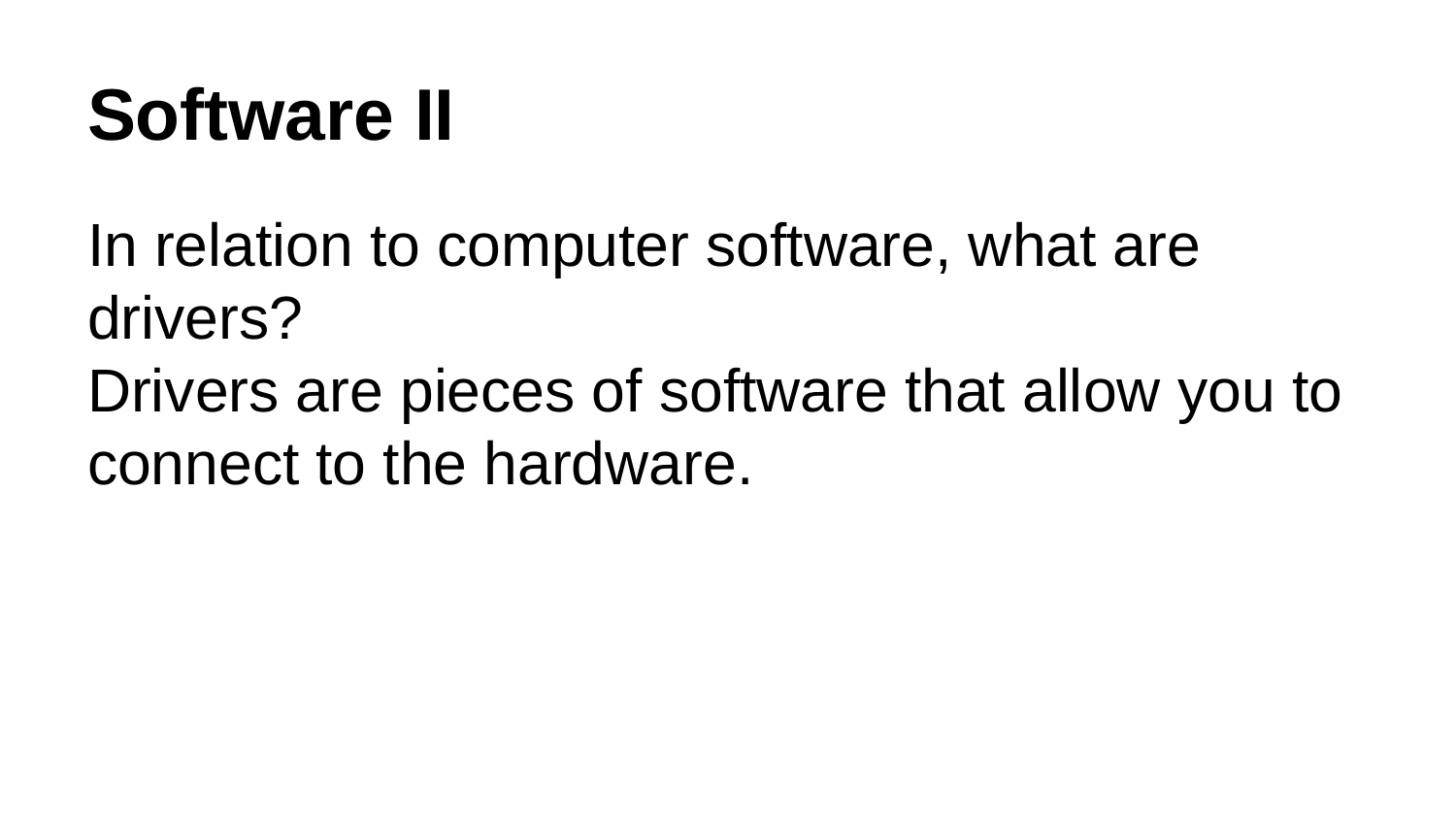

# Software II
In relation to computer software, what are drivers?
Drivers are pieces of software that allow you to connect to the hardware.